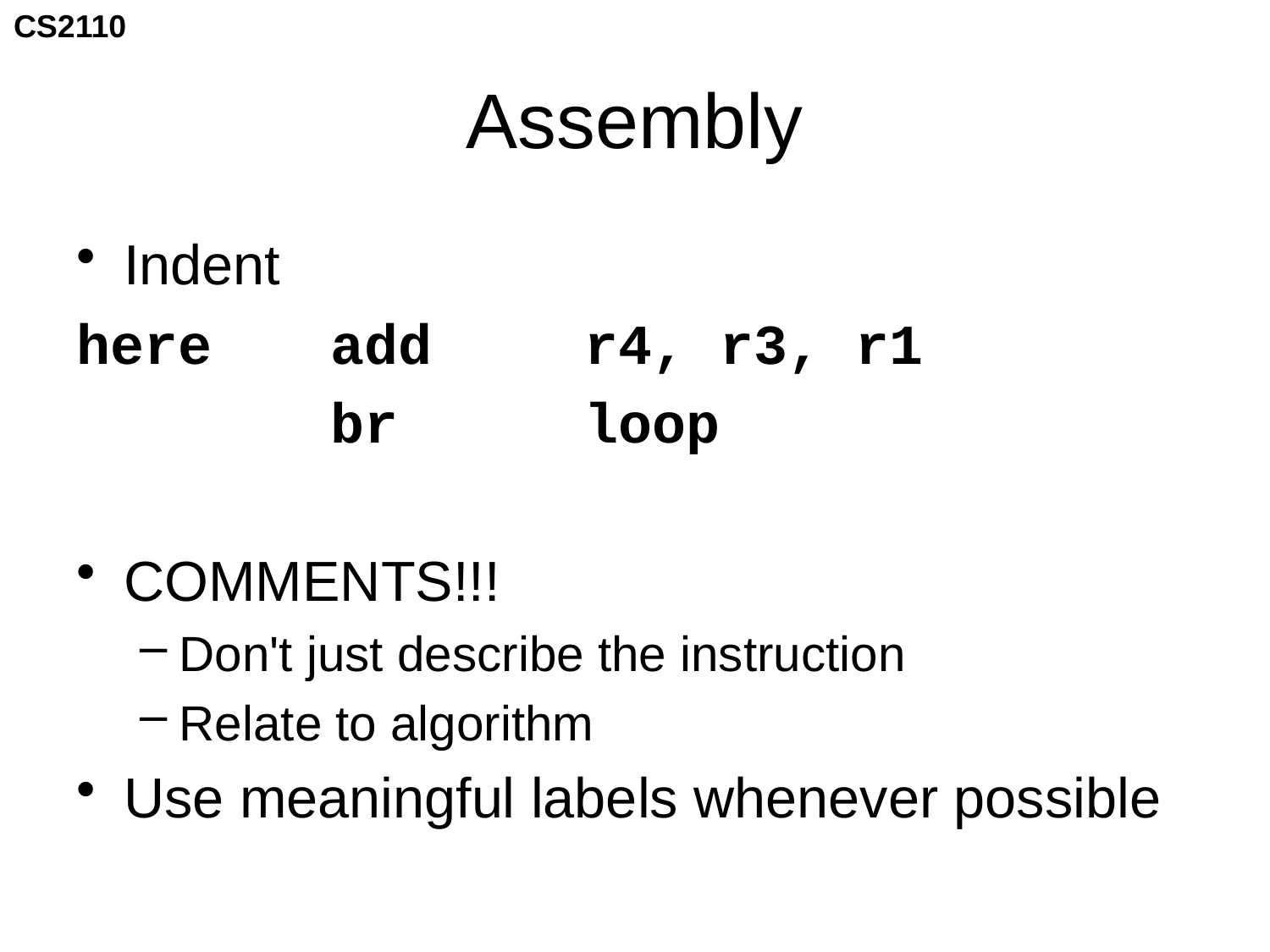

# Assembly
Indent
here 	add 	r4, r3, r1
		br 		loop

COMMENTS!!!
Don't just describe the instruction
Relate to algorithm
Use meaningful labels whenever possible